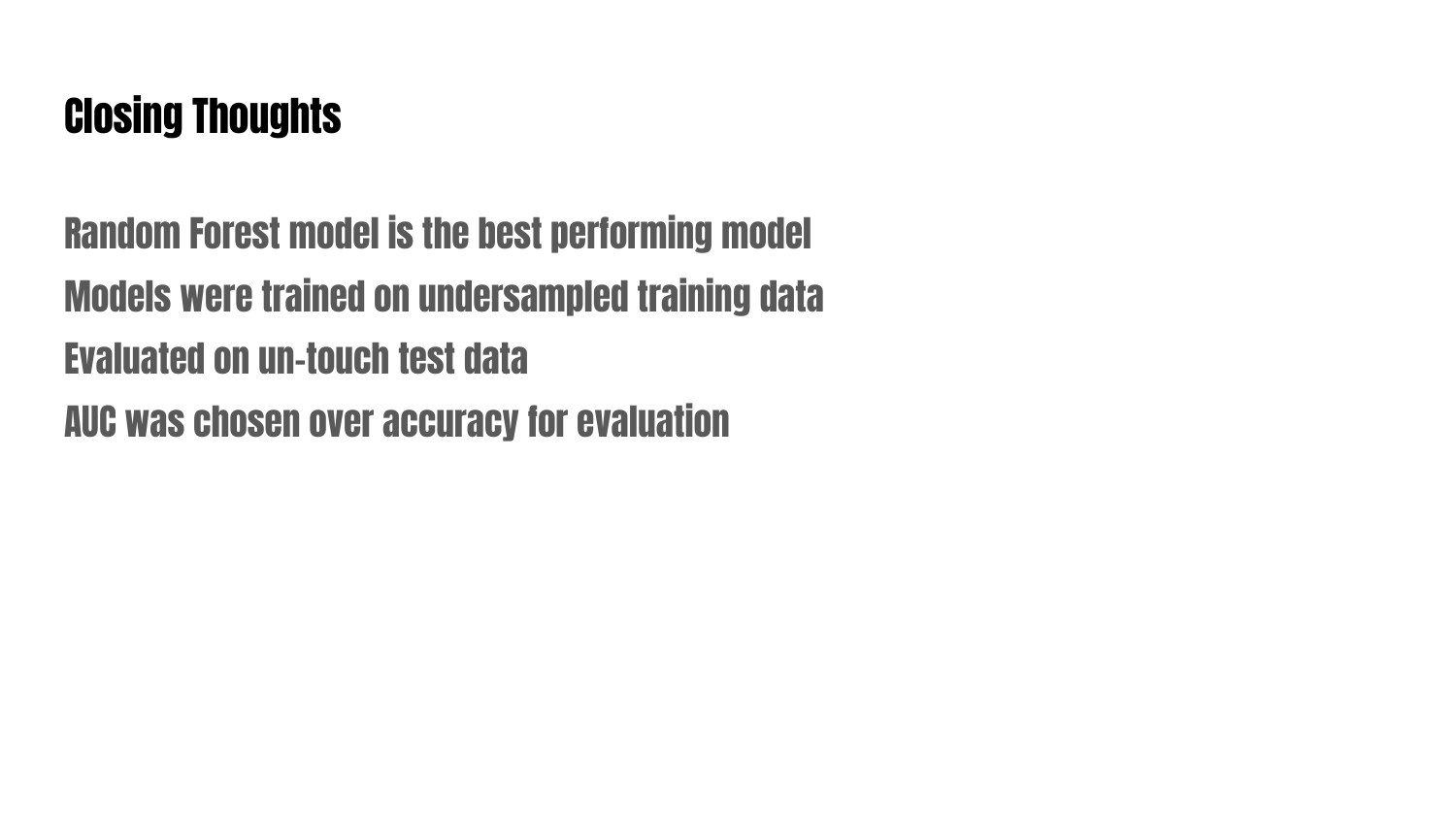

# Closing Thoughts
Random Forest model is the best performing model
Models were trained on undersampled training data
Evaluated on un-touch test data
AUC was chosen over accuracy for evaluation